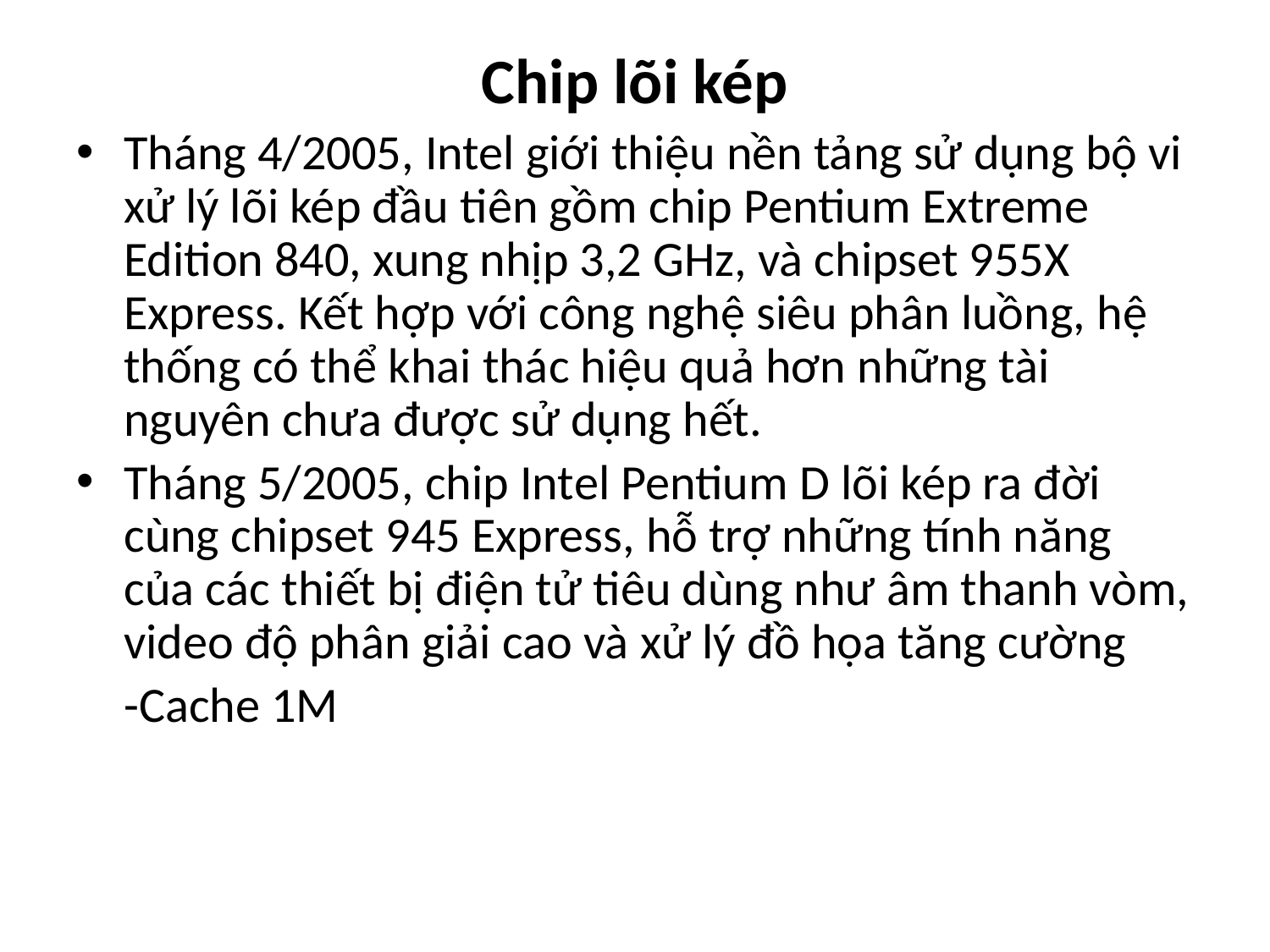

Chip lõi kép
Tháng 4/2005, Intel giới thiệu nền tảng sử dụng bộ vi xử lý lõi kép đầu tiên gồm chip Pentium Extreme Edition 840, xung nhịp 3,2 GHz, và chipset 955X Express. Kết hợp với công nghệ siêu phân luồng, hệ thống có thể khai thác hiệu quả hơn những tài nguyên chưa được sử dụng hết.
Tháng 5/2005, chip Intel Pentium D lõi kép ra đời cùng chipset 945 Express, hỗ trợ những tính năng của các thiết bị điện tử tiêu dùng như âm thanh vòm, video độ phân giải cao và xử lý đồ họa tăng cường
	-Cache 1M